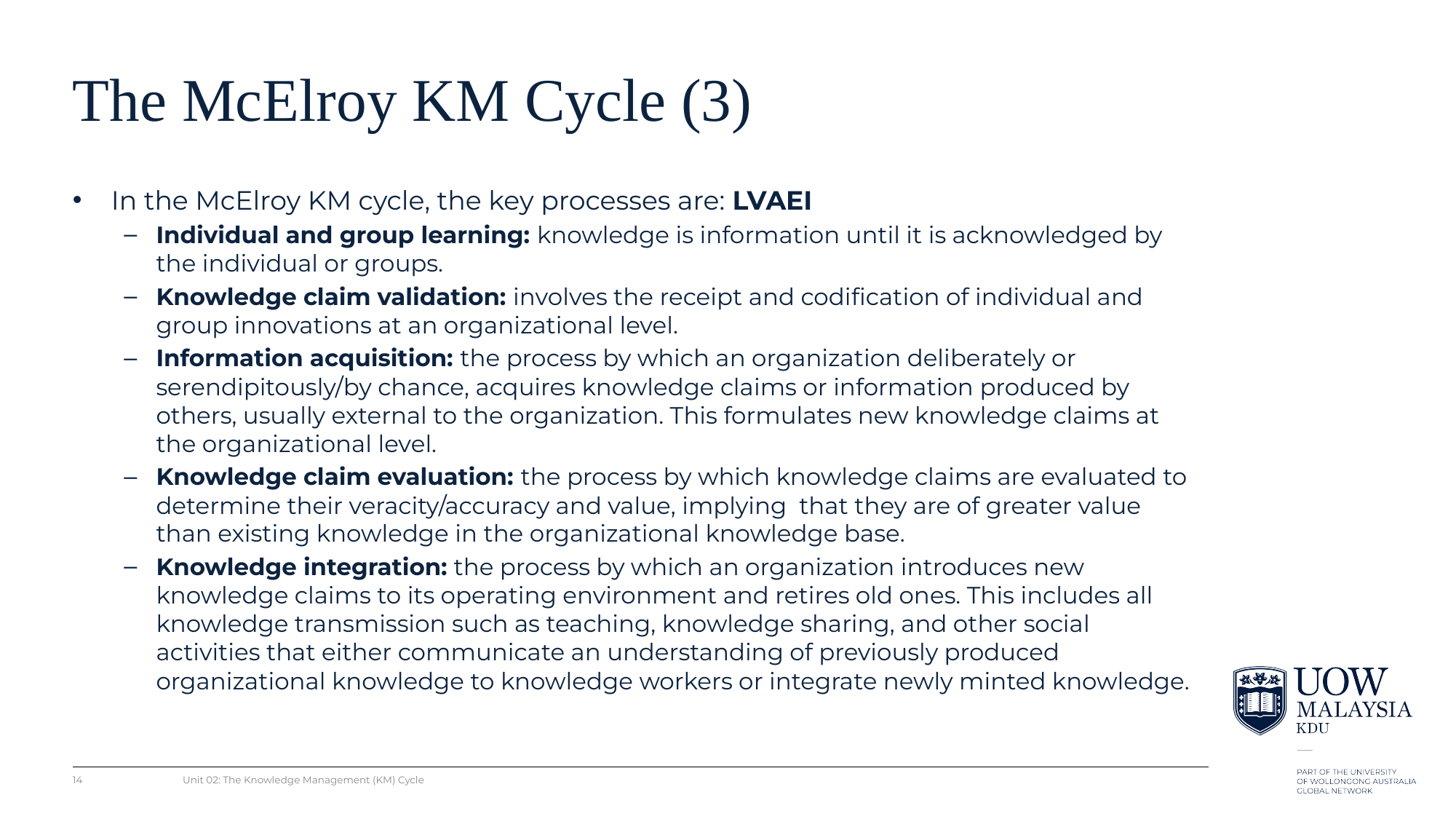

# The McElroy KM Cycle (3)
In the McElroy KM cycle, the key processes are: LVAEI
Individual and group learning: knowledge is information until it is acknowledged by the individual or groups.
Knowledge claim validation: involves the receipt and codiﬁcation of individual and group innovations at an organizational level.
Information acquisition: the process by which an organization deliberately or serendipitously/by chance, acquires knowledge claims or information produced by others, usually external to the organization. This formulates new knowledge claims at the organizational level.
Knowledge claim evaluation: the process by which knowledge claims are evaluated to determine their veracity/accuracy and value, implying  that they are of greater value than existing knowledge in the organizational knowledge base.
Knowledge integration: the process by which an organization introduces new knowledge claims to its operating environment and retires old ones. This includes all knowledge transmission such as teaching, knowledge sharing, and other social activities that either communicate an understanding of previously produced organizational knowledge to knowledge workers or integrate newly minted knowledge.
14
Unit 02: The Knowledge Management (KM) Cycle